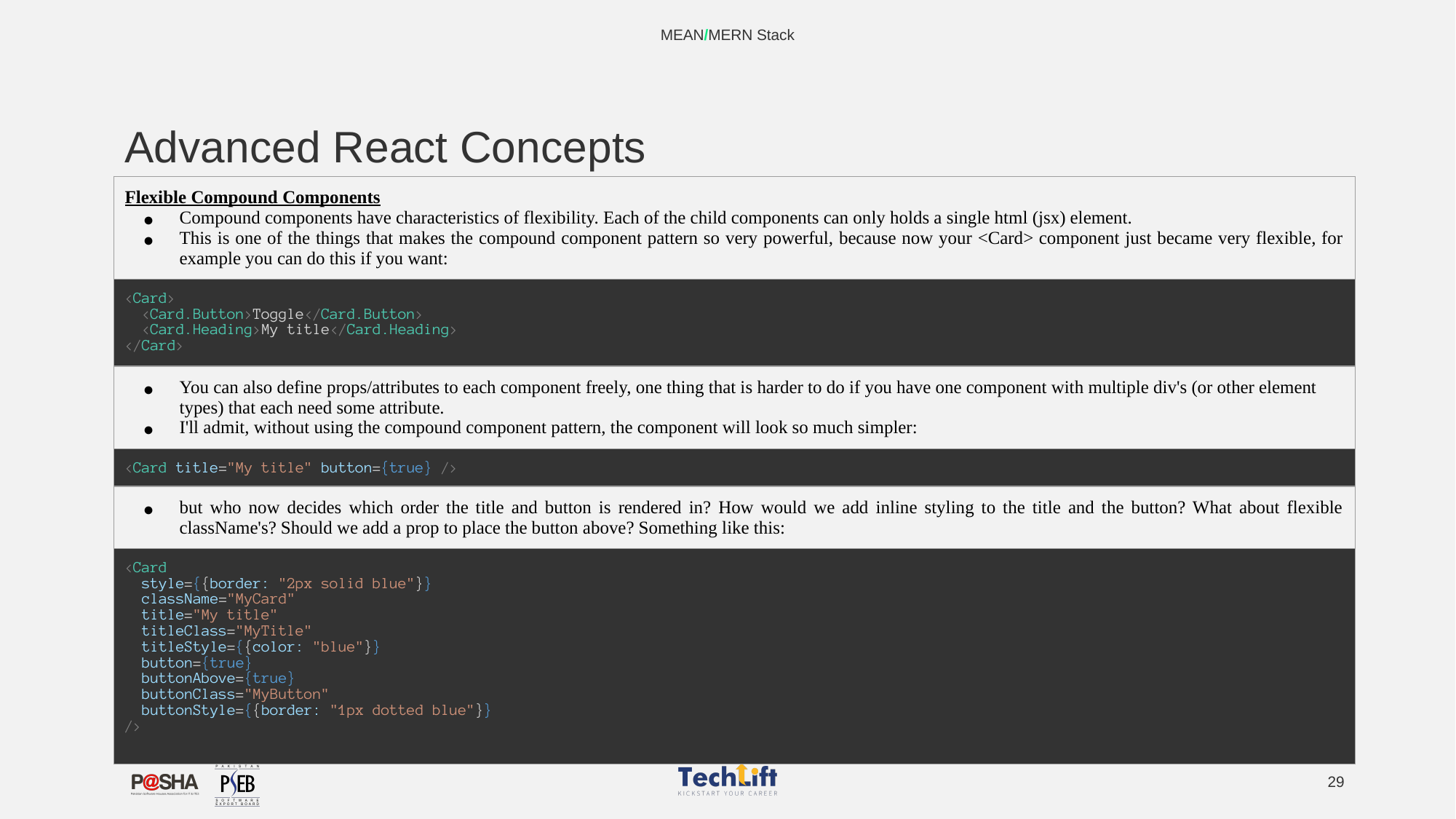

MEAN/MERN Stack
# Advanced React Concepts
| Flexible Compound Components Compound components have characteristics of flexibility. Each of the child components can only holds a single html (jsx) element. This is one of the things that makes the compound component pattern so very powerful, because now your <Card> component just became very flexible, for example you can do this if you want: |
| --- |
| <Card>   <Card.Button>Toggle</Card.Button>   <Card.Heading>My title</Card.Heading> </Card> |
| You can also define props/attributes to each component freely, one thing that is harder to do if you have one component with multiple div's (or other element types) that each need some attribute. I'll admit, without using the compound component pattern, the component will look so much simpler: |
| <Card title="My title" button={true} /> |
| but who now decides which order the title and button is rendered in? How would we add inline styling to the title and the button? What about flexible className's? Should we add a prop to place the button above? Something like this: |
| <Card   style={{border: "2px solid blue"}}   className="MyCard"   title="My title"   titleClass="MyTitle"   titleStyle={{color: "blue"}}   button={true}   buttonAbove={true}   buttonClass="MyButton"   buttonStyle={{border: "1px dotted blue"}} /> |
29